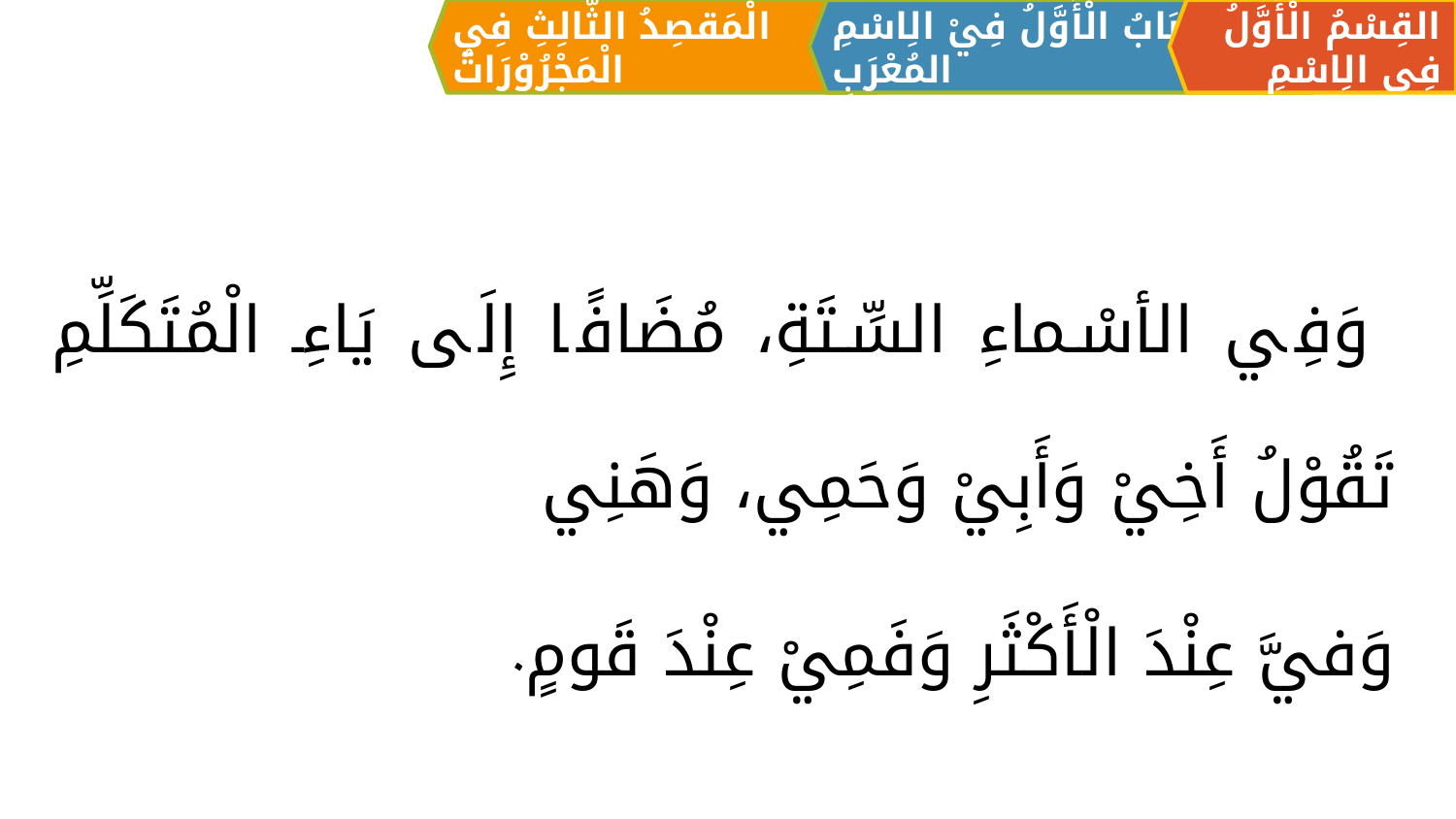

الْمَقصِدُ الثَّالِثِ فِي الْمَجْرُوْرَاتُ
القِسْمُ الْأَوَّلُ فِي الِاسْمِ
اَلبَابُ الْأَوَّلُ فِيْ الِاسْمِ المُعْرَبِ
 وَفِي الأسْماءِ السِّتَةِ، مُضَافًا إِلَی يَاءِ الْمُتَكَلِّمِ تَقُوْلُ أَخِيْ وَأَبِيْ وَحَمِي، وَهَنِي
وَفيَّ عِنْدَ الْأَكْثَرِ وَفَمِيْ عِنْدَ قَومٍ.